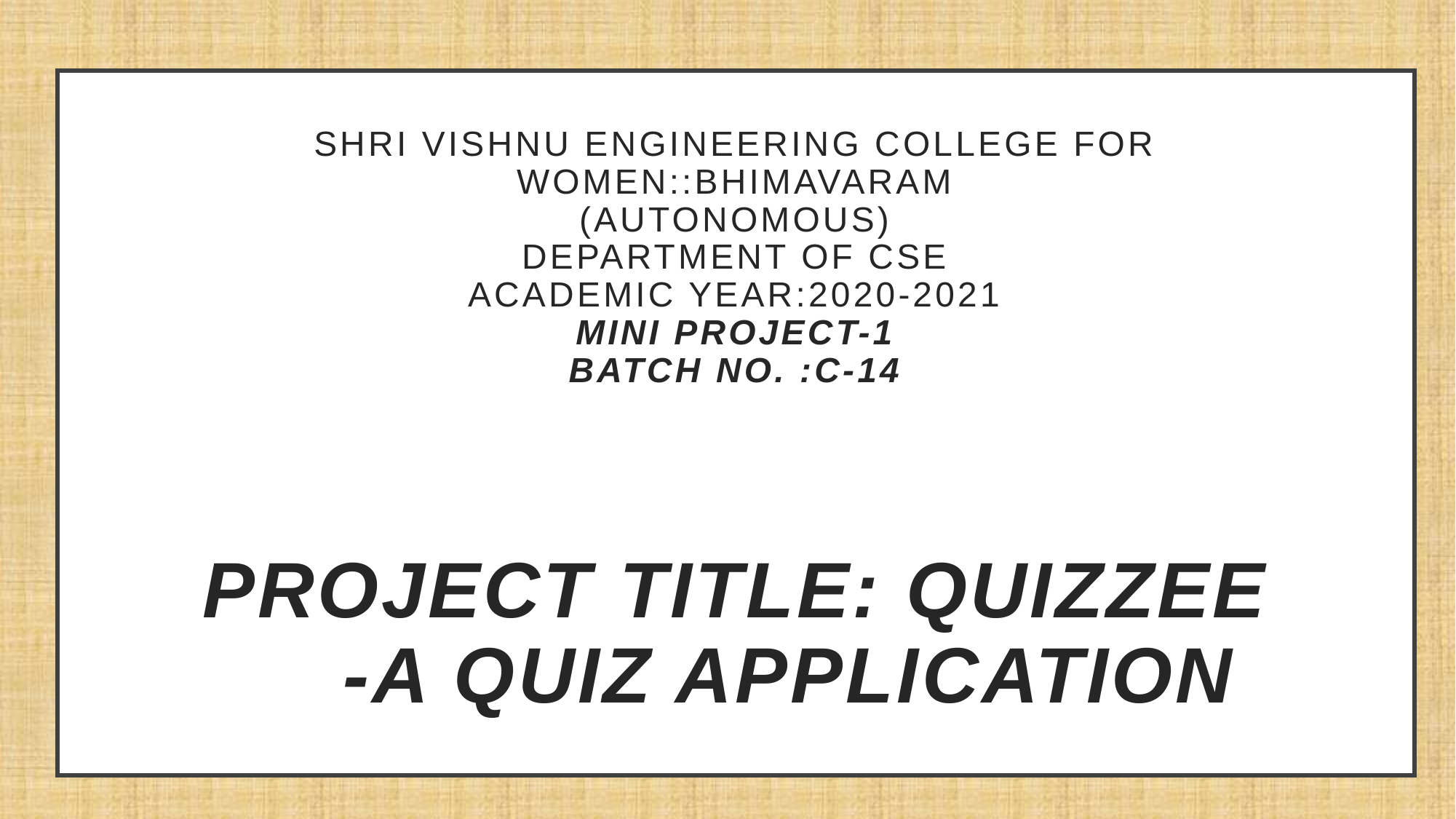

# SHRI VISHNU ENGINEERING COLLEGE FOR WOMEN::BHIMAVARAM (AUTONOMOUS) DEPARTMENT OF CSE Academic Year:2020-2021 Mini project-1 batch no. :c-14 project title: Quizzee -A quiz application